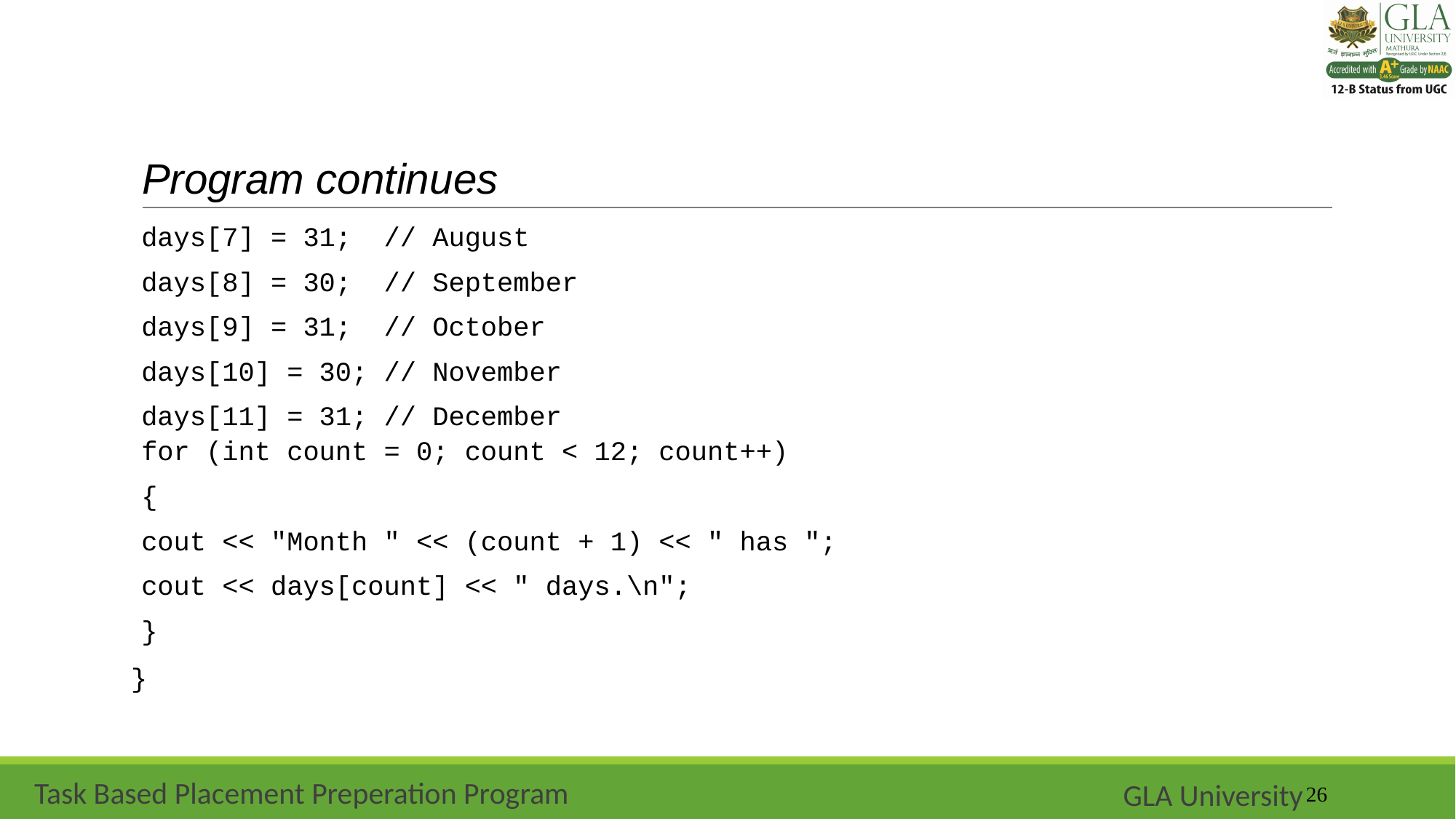

# Program continues
	days[7] = 31;  // August
	days[8] = 30;  // September
	days[9] = 31;  // October
	days[10] = 30; // November
	days[11] = 31; // December
	for (int count = 0; count < 12; count++)
	{
		cout << "Month " << (count + 1) << " has ";
		cout << days[count] << " days.\n";
	}
}
26